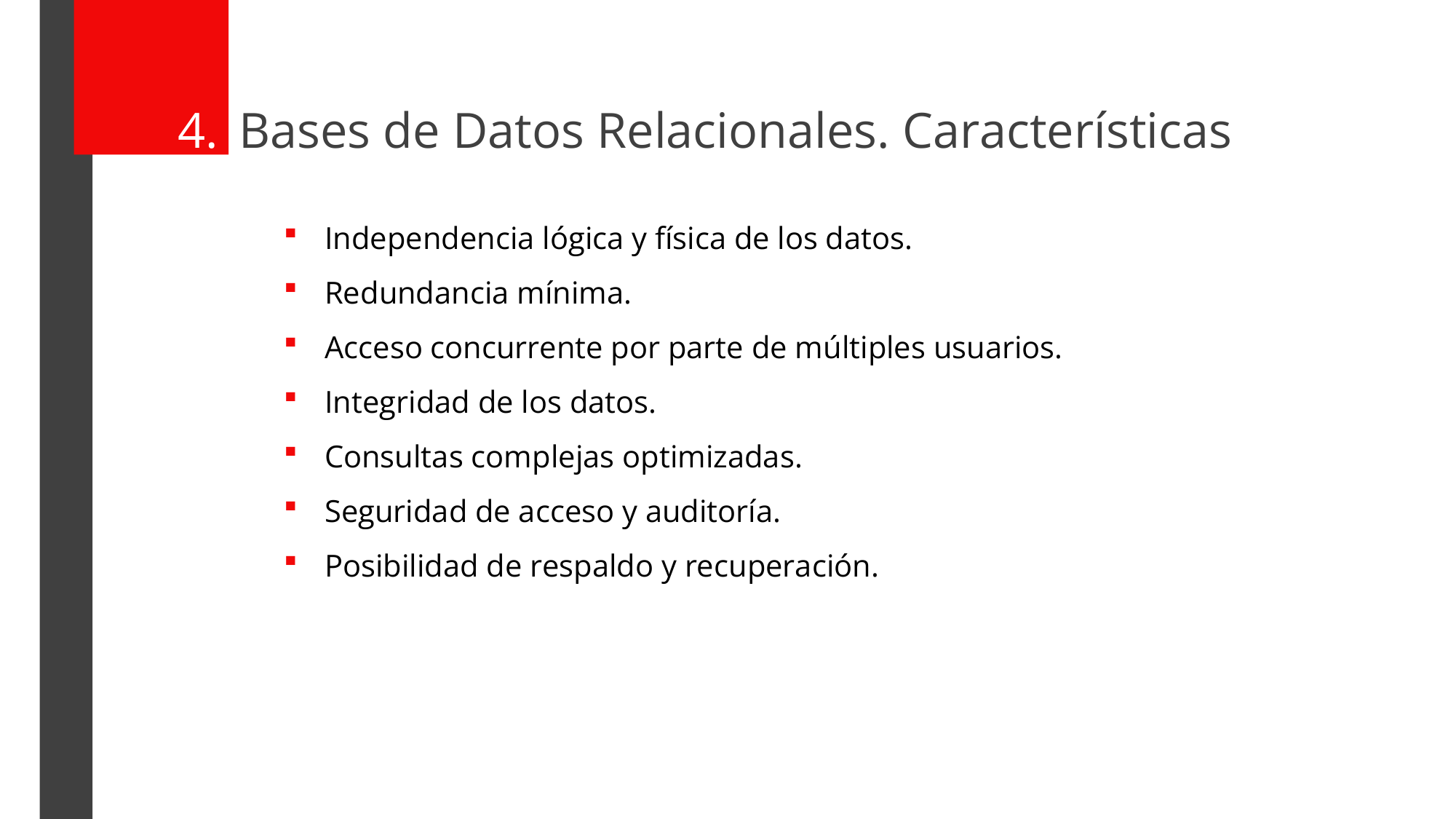

Bases de Datos Relacionales. Características
Independencia lógica y física de los datos.
Redundancia mínima.
Acceso concurrente por parte de múltiples usuarios.
Integridad de los datos.
Consultas complejas optimizadas.
Seguridad de acceso y auditoría.
Posibilidad de respaldo y recuperación.